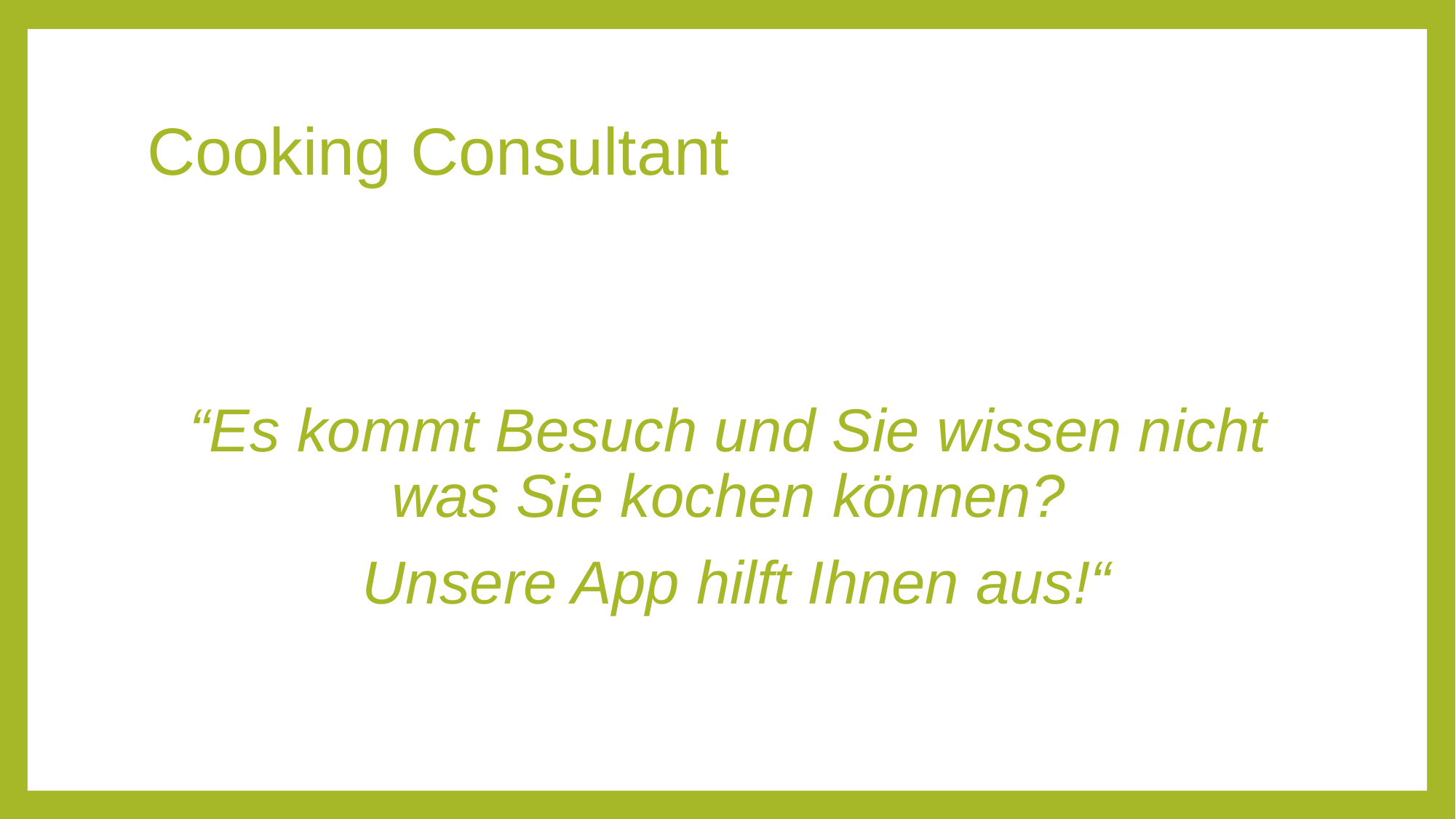

# Cooking Consultant

“Es kommt Besuch und Sie wissen nicht was Sie kochen können?
 Unsere App hilft Ihnen aus!“